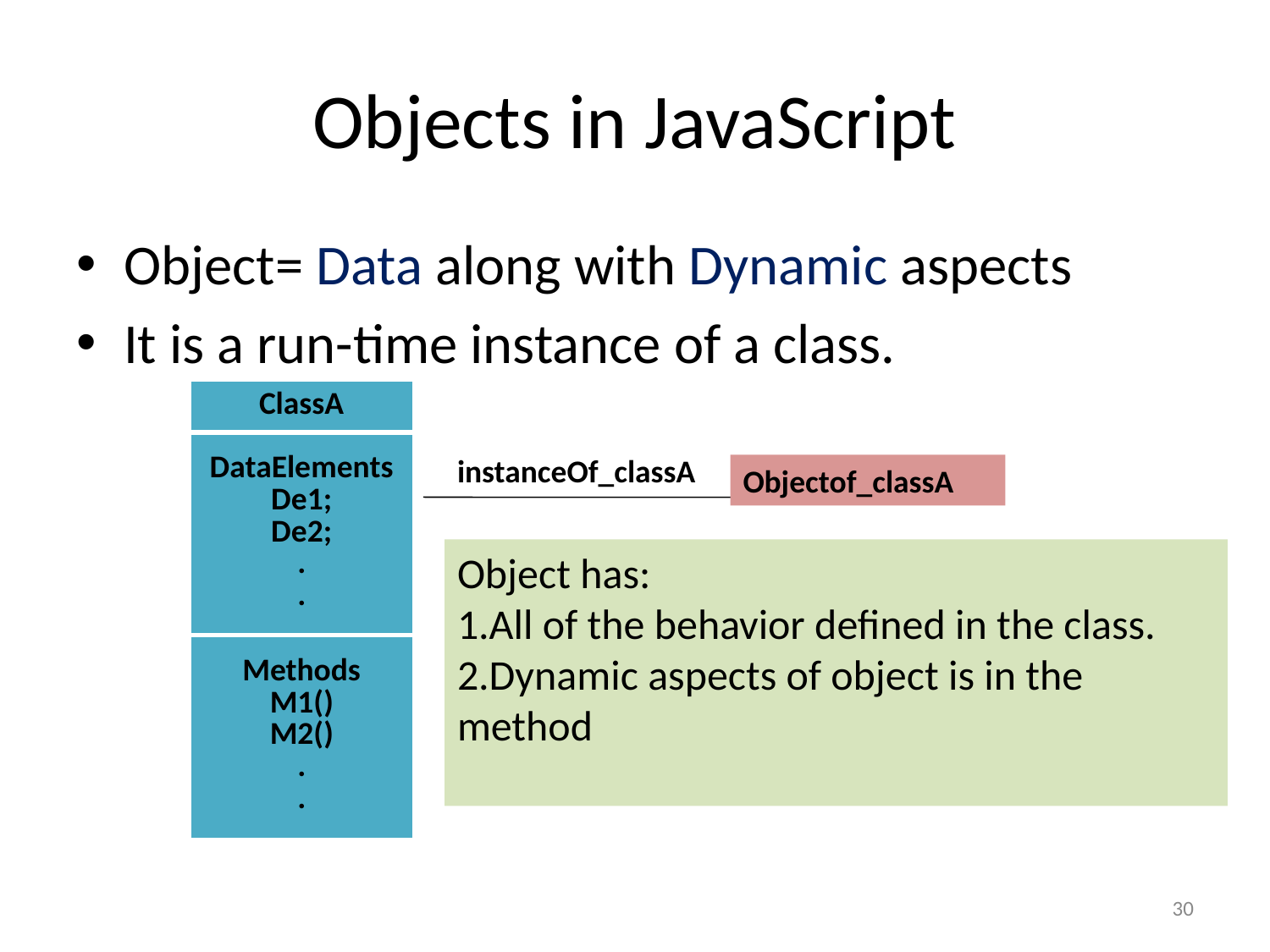

# Objects in JavaScript
Object= Data along with Dynamic aspects
It is a run-time instance of a class.
| ClassA |
| --- |
| DataElements De1; De2; . . |
| Methods M1() M2() . . |
instanceOf_classA
Objectof_classA
Object has:
All of the behavior defined in the class.
Dynamic aspects of object is in the method

30